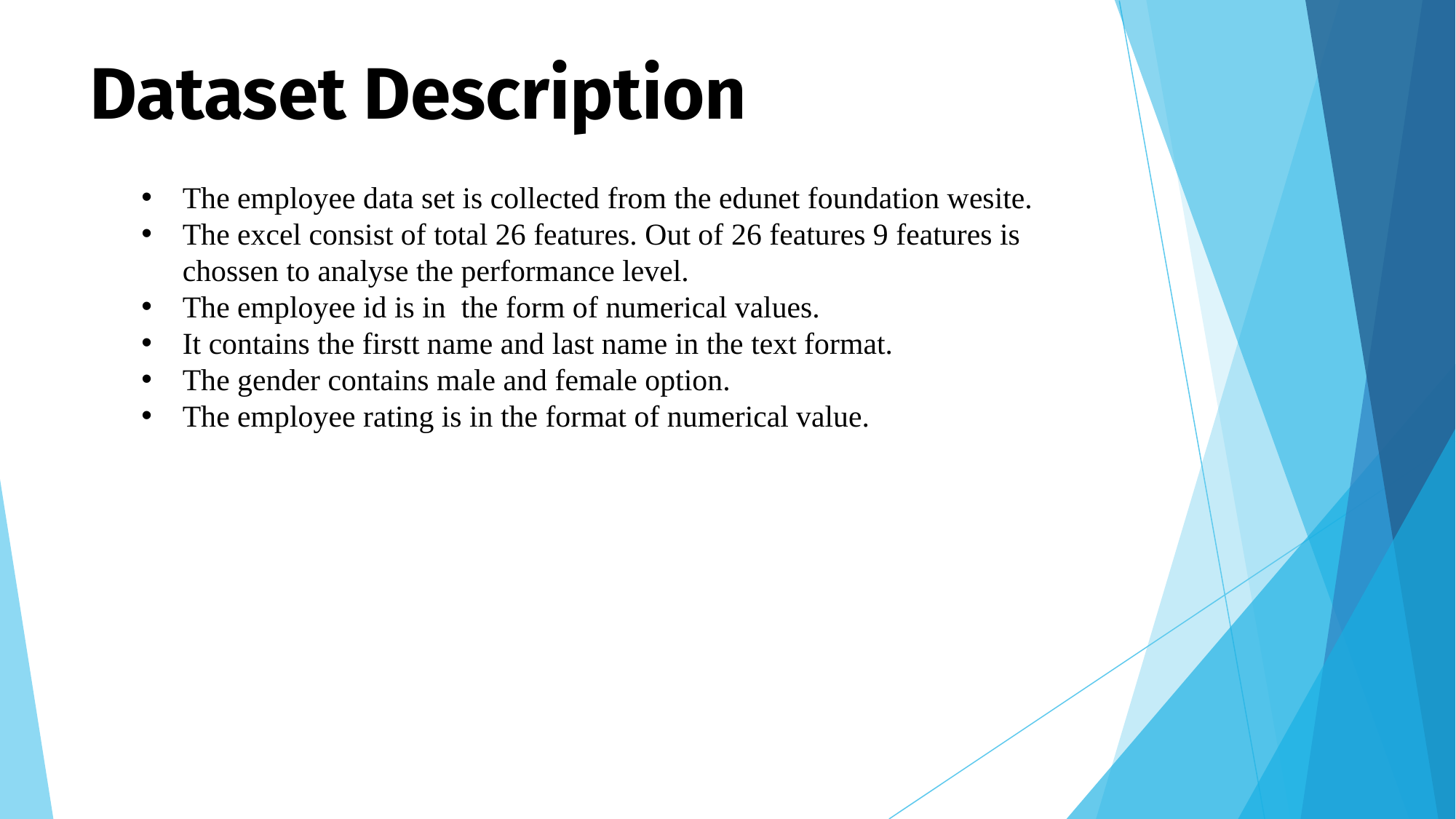

# Dataset Description
The employee data set is collected from the edunet foundation wesite.
The excel consist of total 26 features. Out of 26 features 9 features is chossen to analyse the performance level.
The employee id is in  the form of numerical values.
It contains the firstt name and last name in the text format.
The gender contains male and female option.
The employee rating is in the format of numerical value.